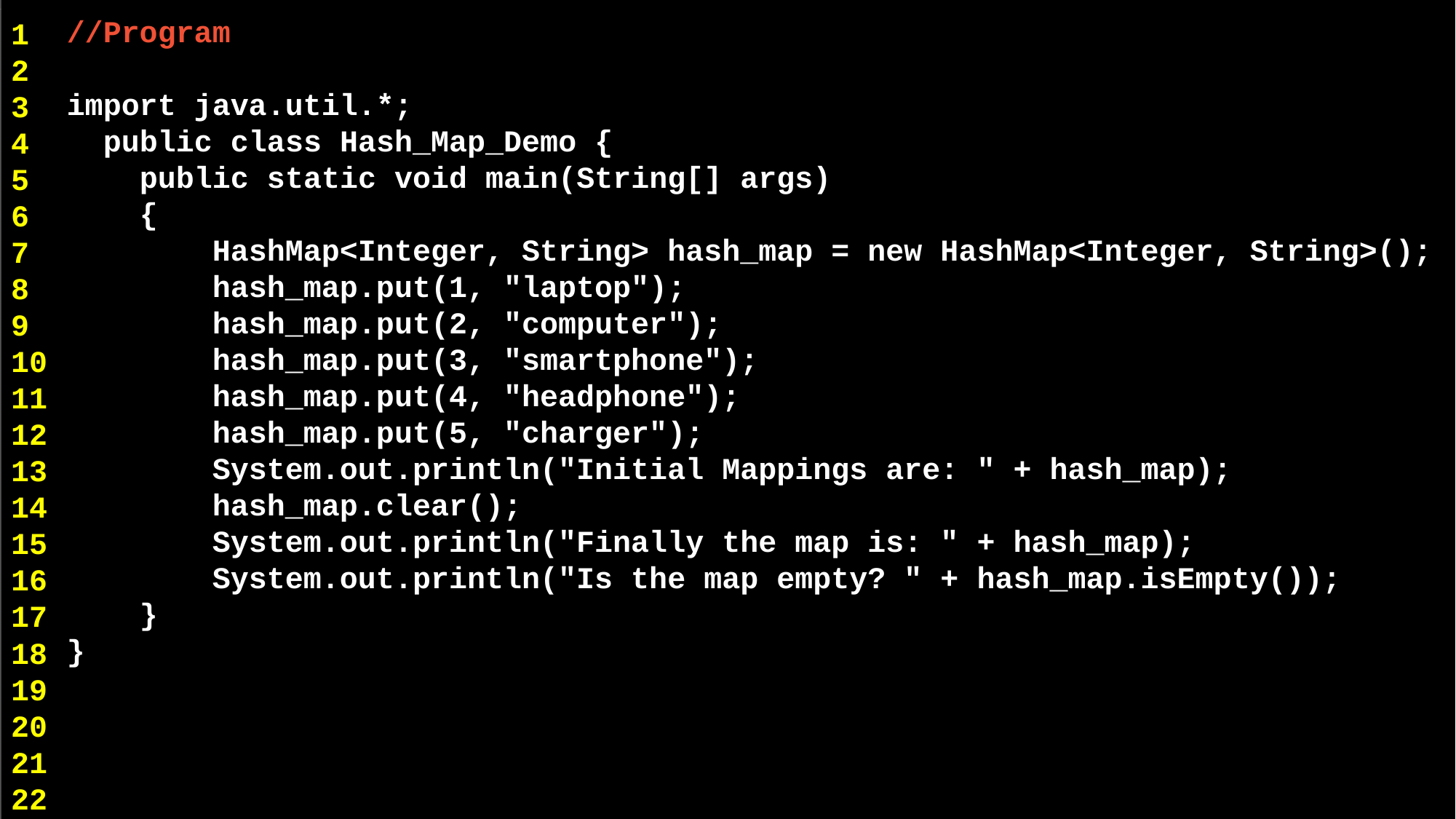

//Program

import java.util.*;
  public class Hash_Map_Demo {
    public static void main(String[] args)
    {
        HashMap<Integer, String> hash_map = new HashMap<Integer, String>();
        hash_map.put(1, "laptop");
        hash_map.put(2, "computer");
        hash_map.put(3, "smartphone");
        hash_map.put(4, "headphone");
        hash_map.put(5, "charger");
        System.out.println("Initial Mappings are: " + hash_map);
        hash_map.clear();
        System.out.println("Finally the map is: " + hash_map);
	  System.out.println("Is the map empty? " + hash_map.isEmpty());
    }
}

1
2
3
4
5
6
7
8
9
10
11
12
13
14
15
16
17
18
19
20
21
22